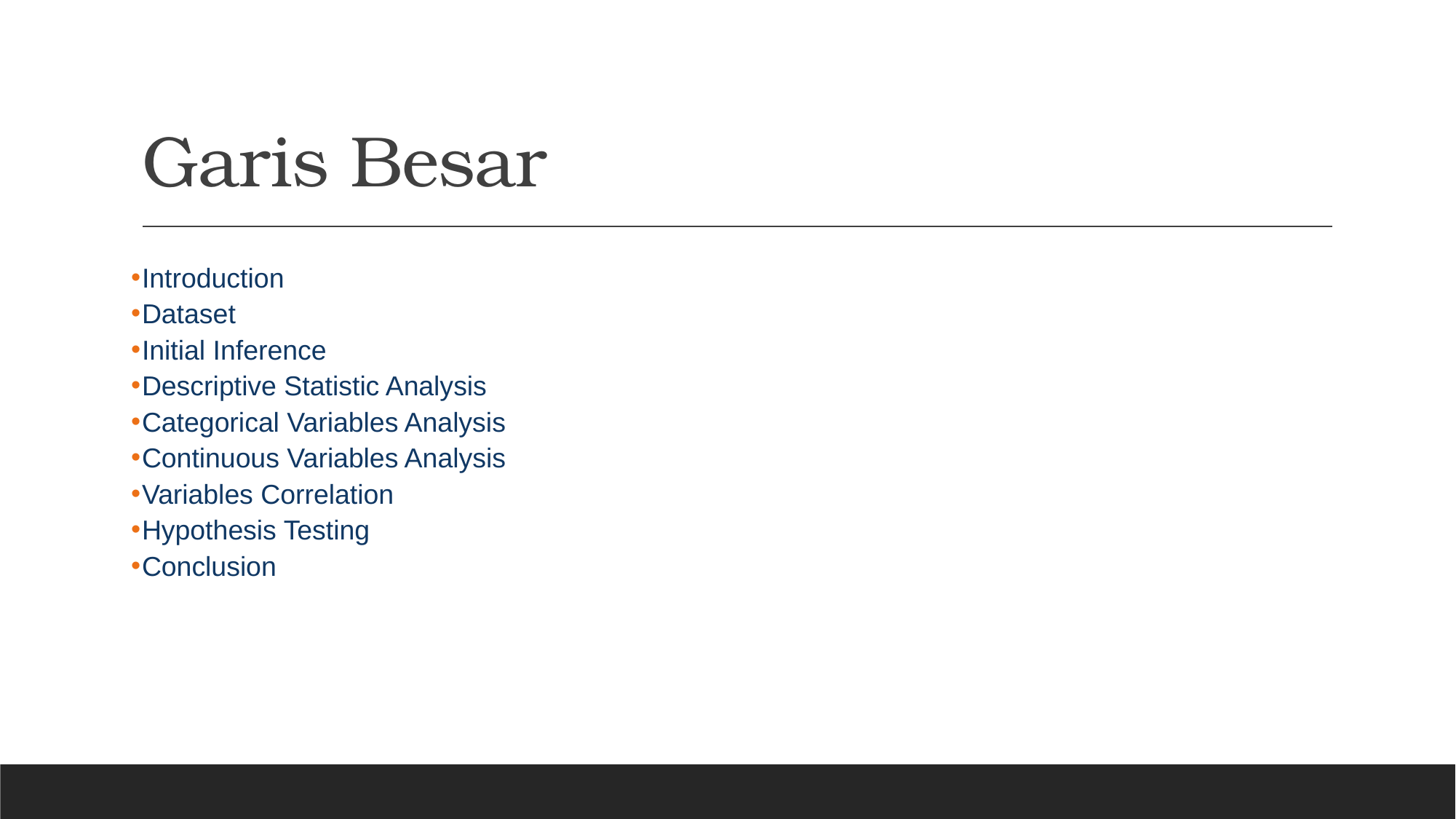

# Garis Besar
Introduction
Dataset
Initial Inference
Descriptive Statistic Analysis
Categorical Variables Analysis
Continuous Variables Analysis
Variables Correlation
Hypothesis Testing
Conclusion